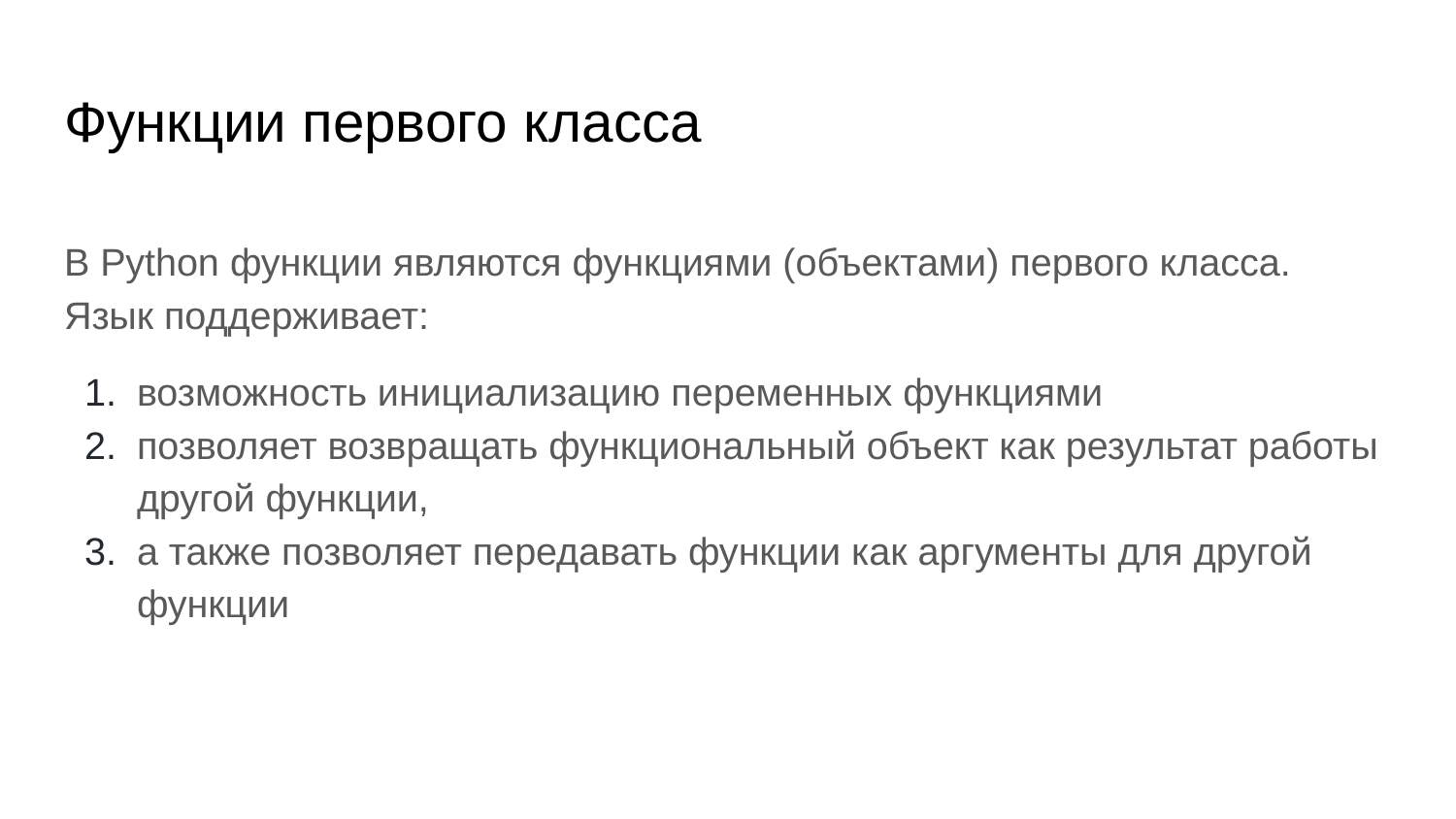

# Функции первого класса
В Python функции являются функциями (объектами) первого класса. Язык поддерживает:
возможность инициализацию переменных функциями
позволяет возвращать функциональный объект как результат работы другой функции,
а также позволяет передавать функции как аргументы для другой функции